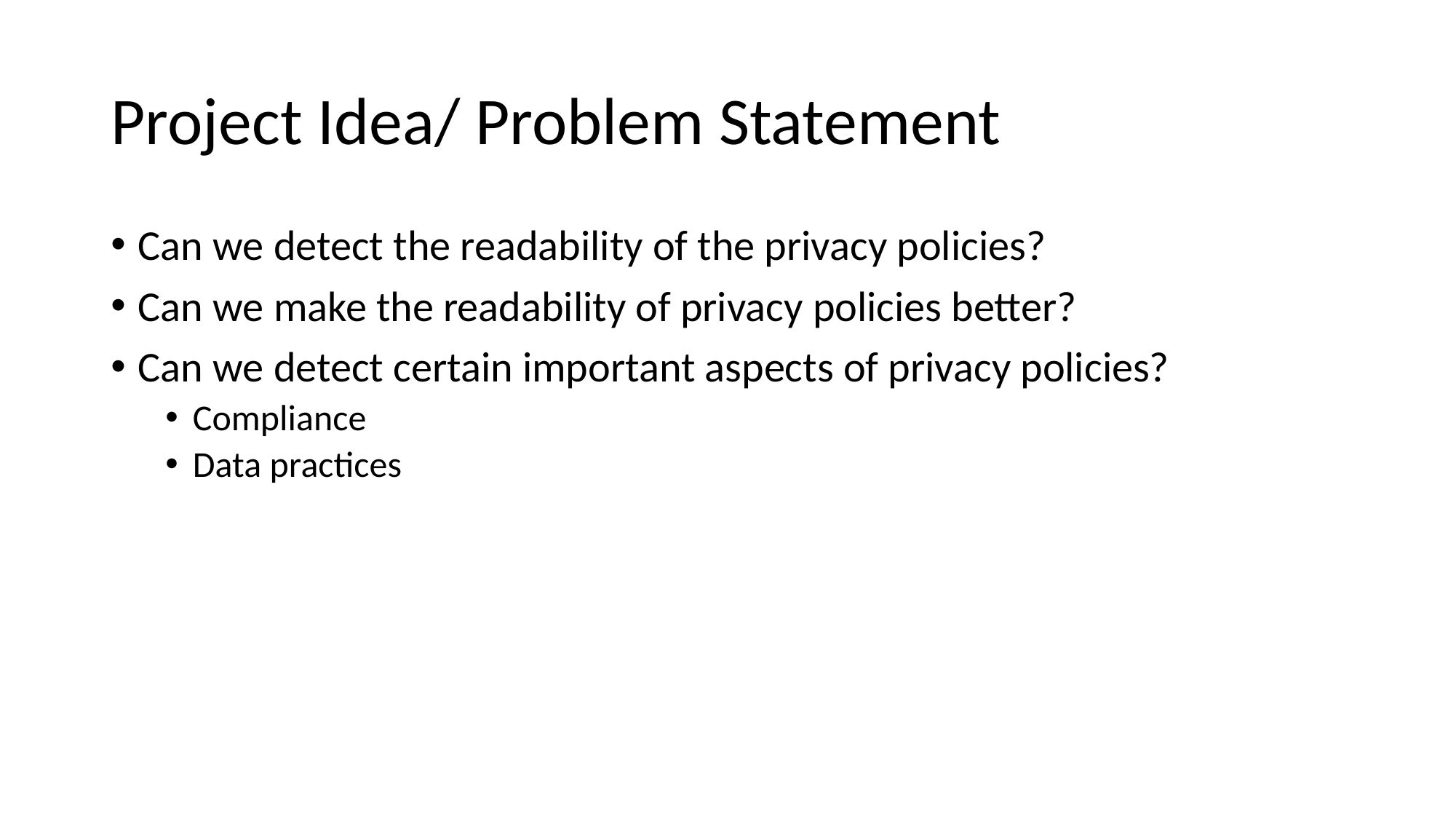

# Project Idea/ Problem Statement
Can we detect the readability of the privacy policies?
Can we make the readability of privacy policies better?
Can we detect certain important aspects of privacy policies?
Compliance
Data practices